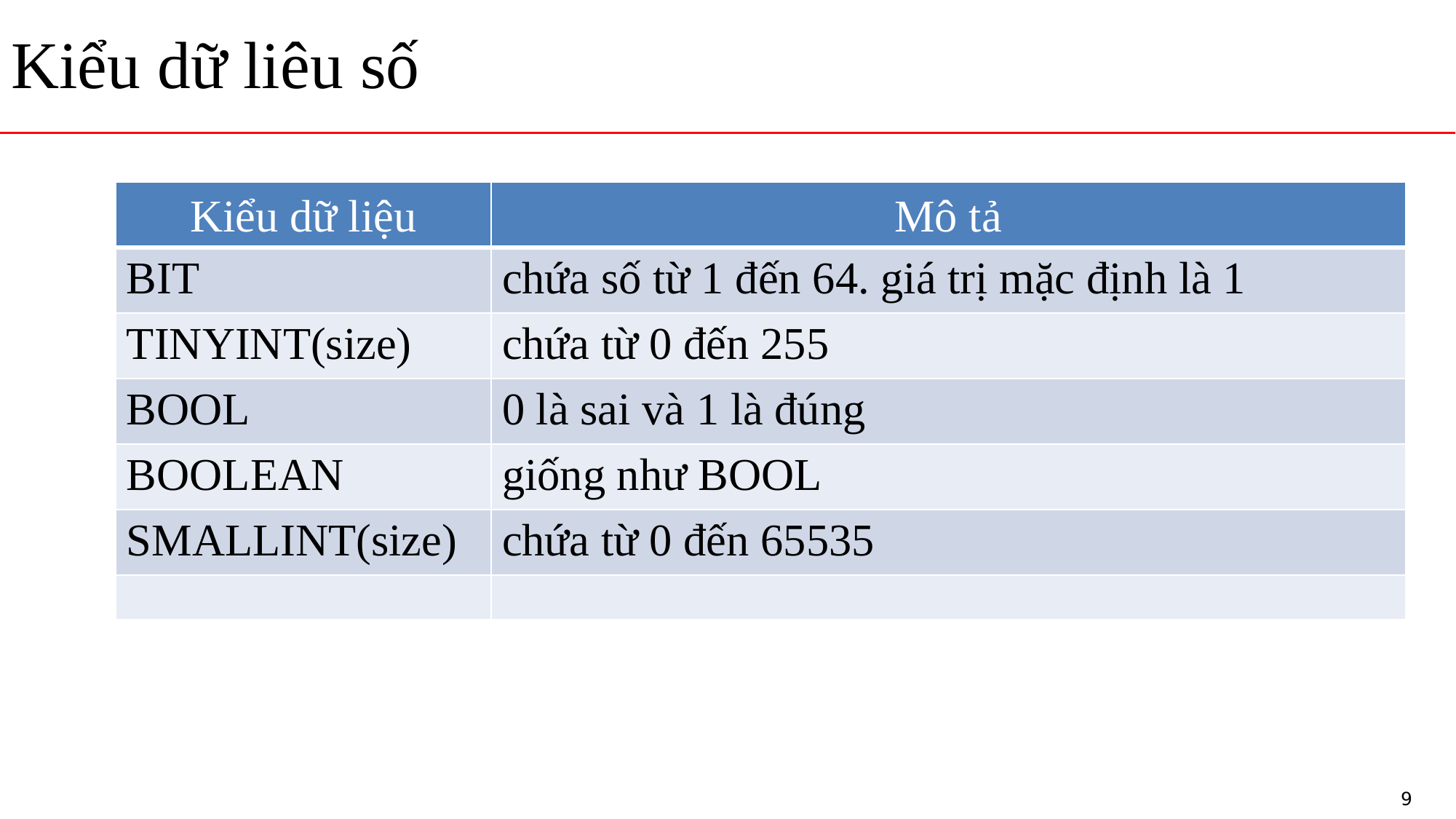

# Kiểu dữ liêu số

| Kiểu dữ liệu | Mô tả |
| --- | --- |
| BIT | chứa số từ 1 đến 64. giá trị mặc định là 1 |
| TINYINT(size) | chứa từ 0 đến 255 |
| BOOL | 0 là sai và 1 là đúng |
| BOOLEAN | giống như BOOL |
| SMALLINT(size) | chứa từ 0 đến 65535 |
|  |  |
9